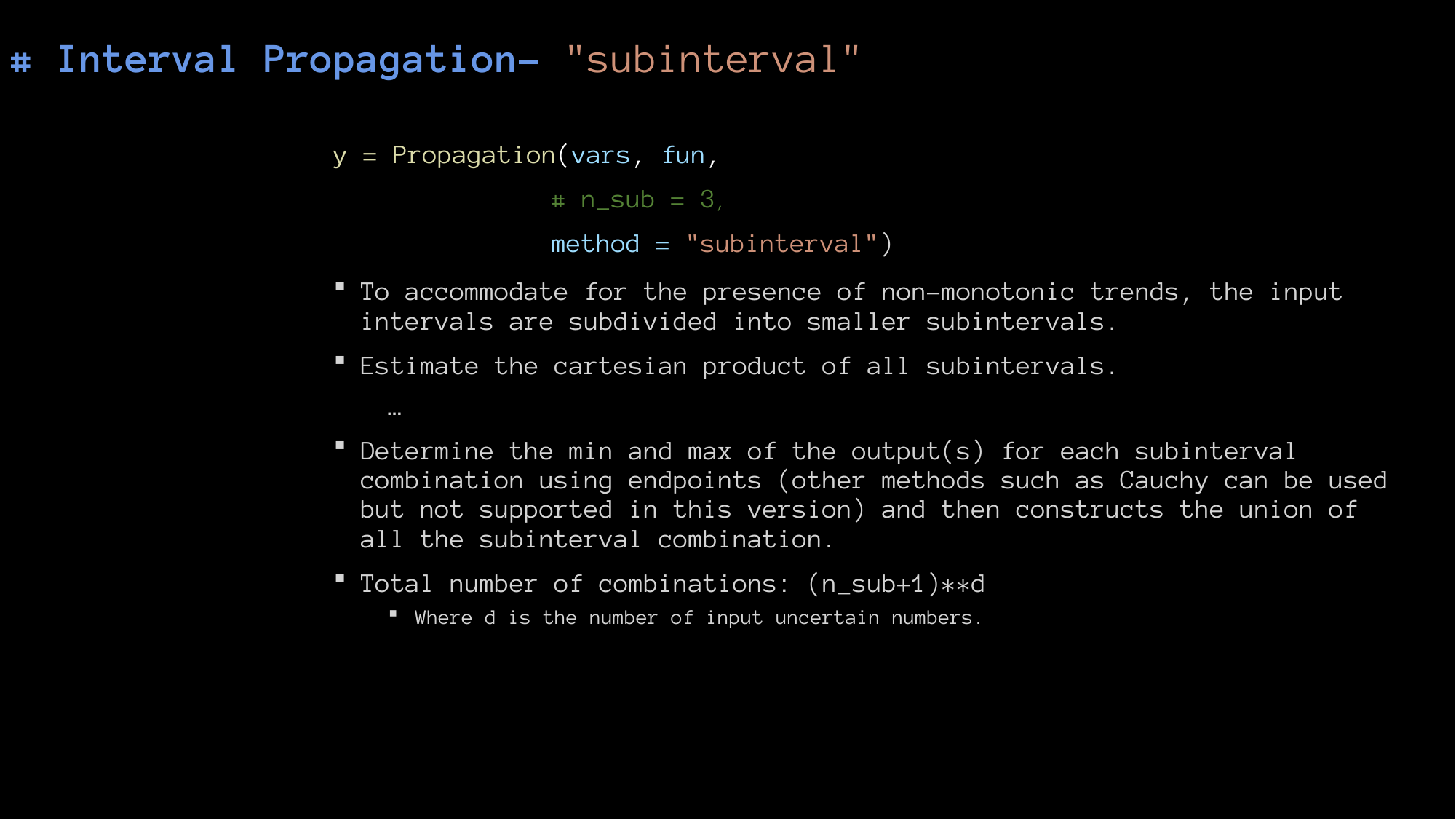

# Interval Propagation– "subinterval"

To accommodate for the presence of non-monotonic trends, the input intervals are subdivided into smaller subintervals.
Estimate the cartesian product of all subintervals.
…
Determine the min and max of the output(s) for each subinterval combination using endpoints (other methods such as Cauchy can be used but not supported in this version) and then constructs the union of all the subinterval combination.
Total number of combinations: (n_sub+1)**d
Where d is the number of input uncertain numbers.

y = Propagation(vars, fun,
		# n_sub = 3,
		method = "subinterval")